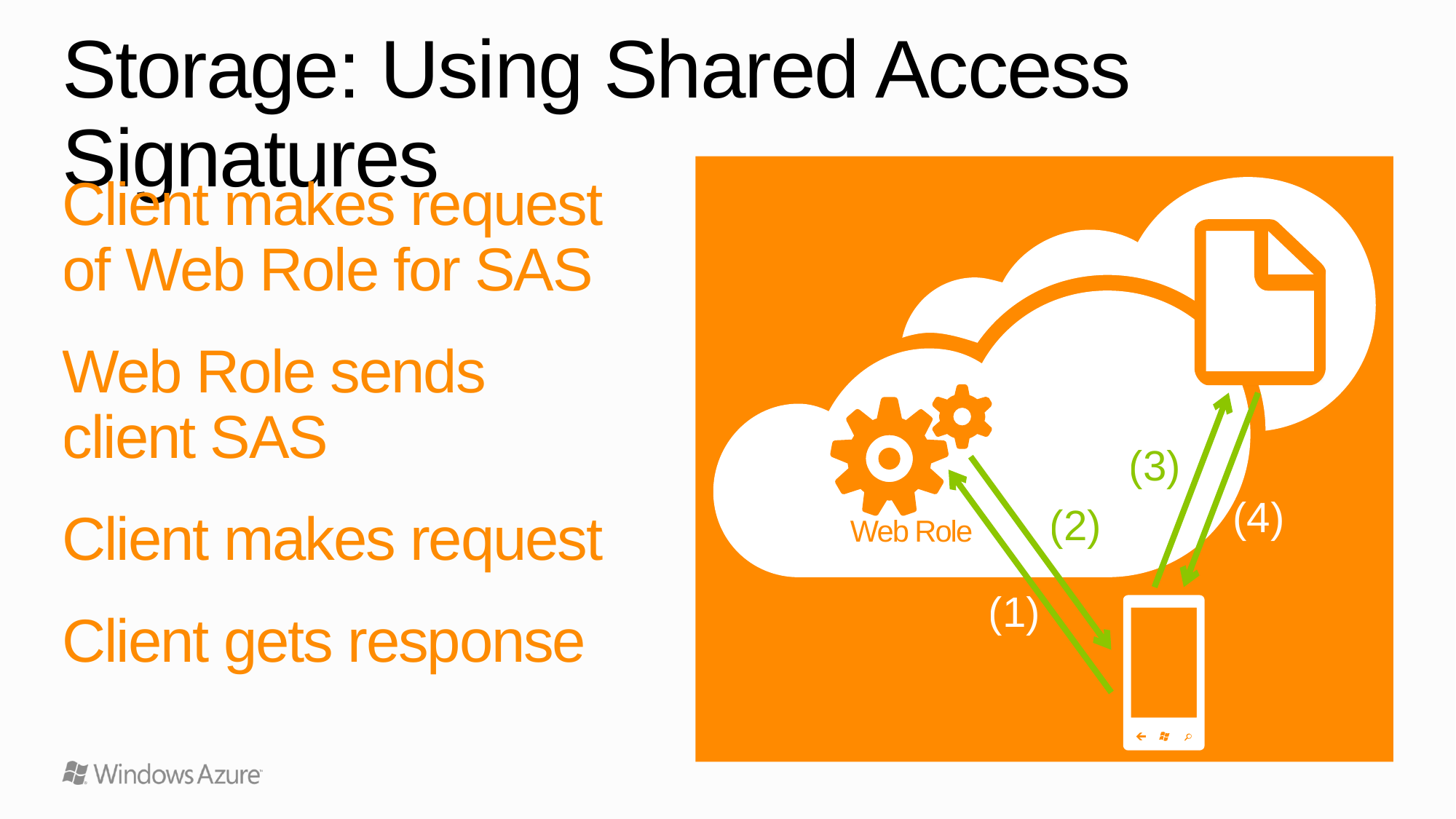

# Storage: Using Shared Access Signatures

Client makes request
of Web Role for SAS
Web Role sends
client SAS
Client makes request
Client gets response

Web Role
(3)
(4)
(2)
(1)